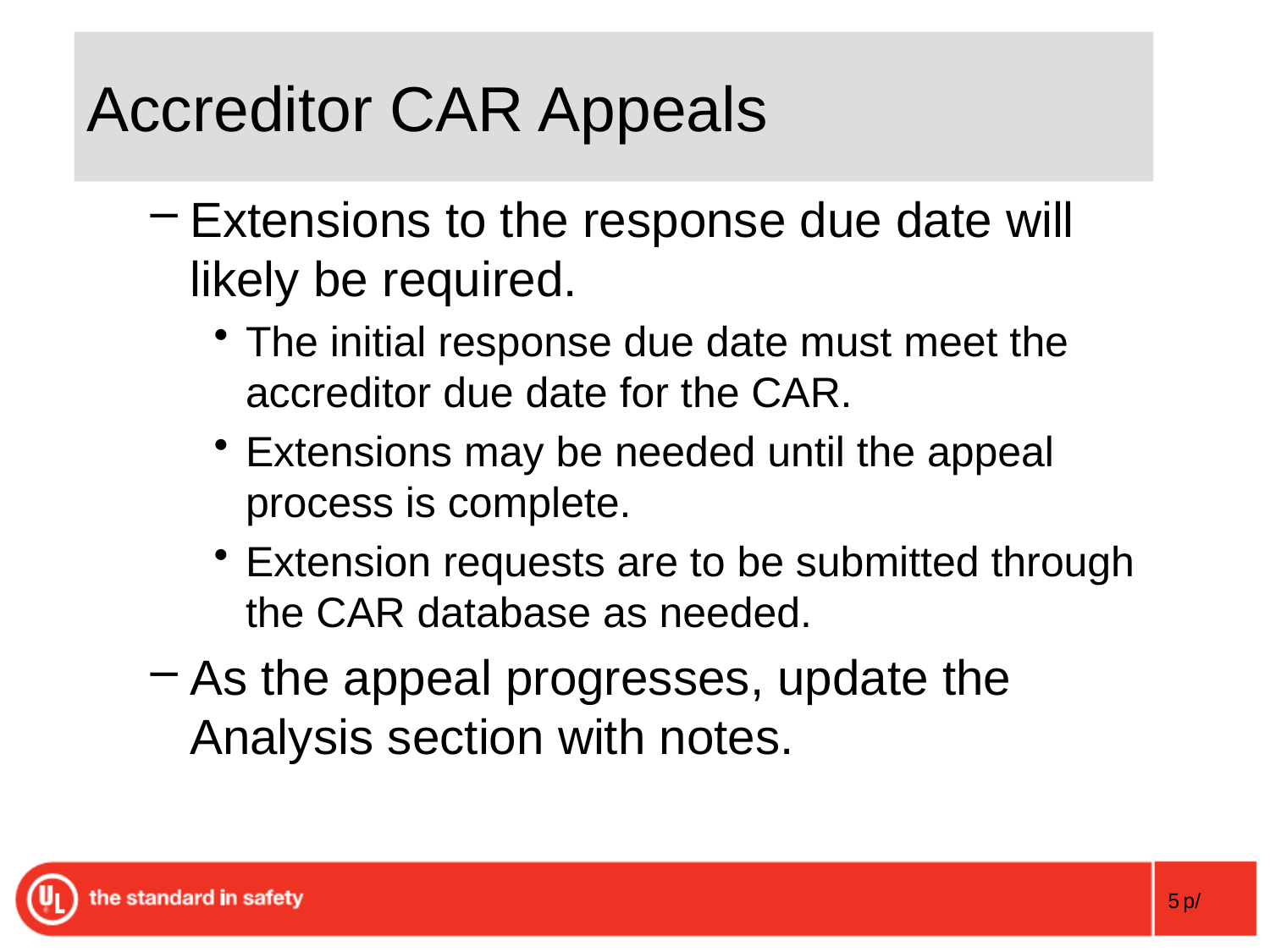

# Accreditor CAR Appeals
Extensions to the response due date will likely be required.
The initial response due date must meet the accreditor due date for the CAR.
Extensions may be needed until the appeal process is complete.
Extension requests are to be submitted through the CAR database as needed.
As the appeal progresses, update the Analysis section with notes.